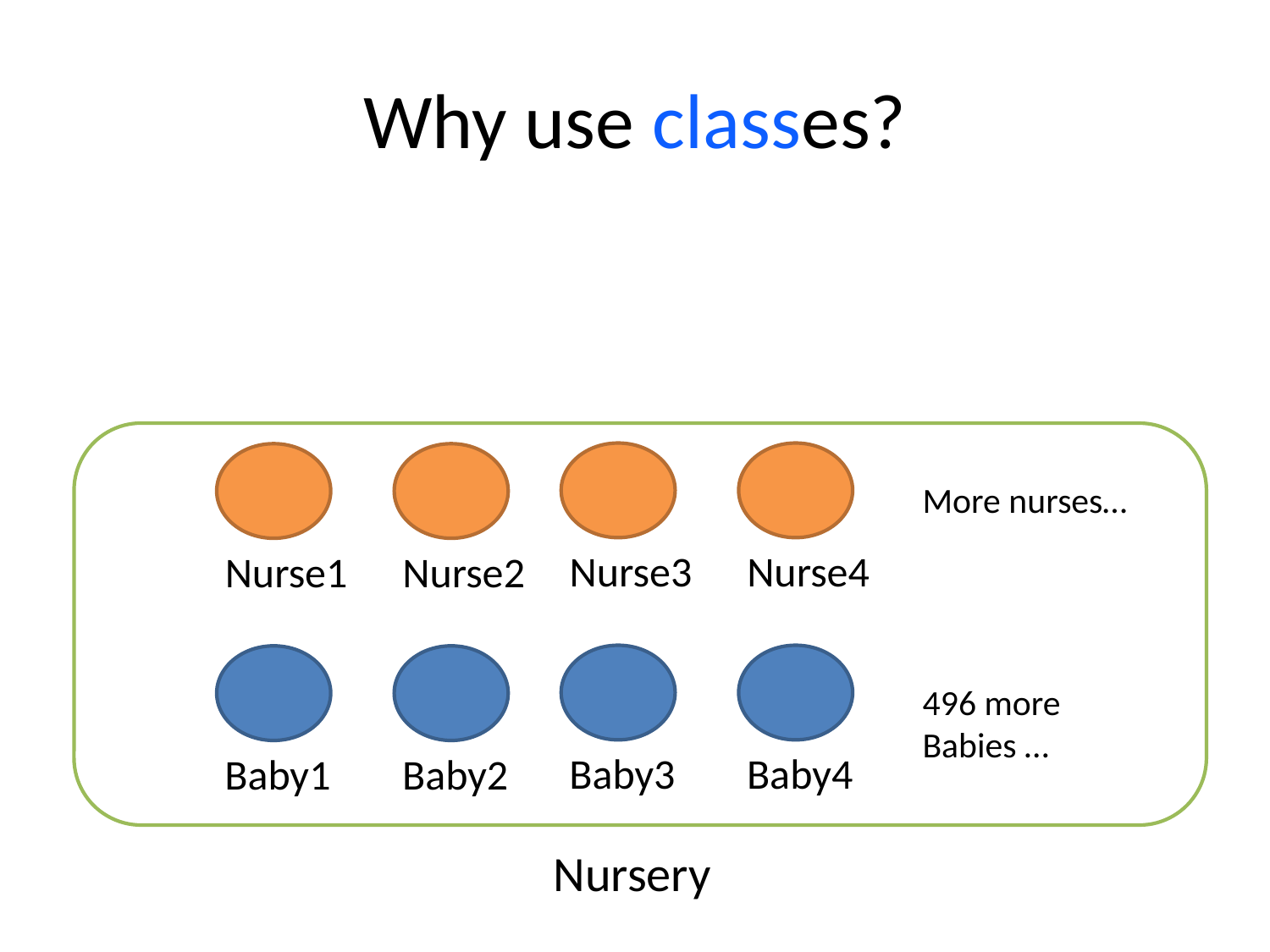

# Why use classes?

More nurses…
Nurse3
Nurse4
Nurse1
Nurse2

496 more
Babies …
Baby3
Baby4
Baby1
Baby2
Nursery